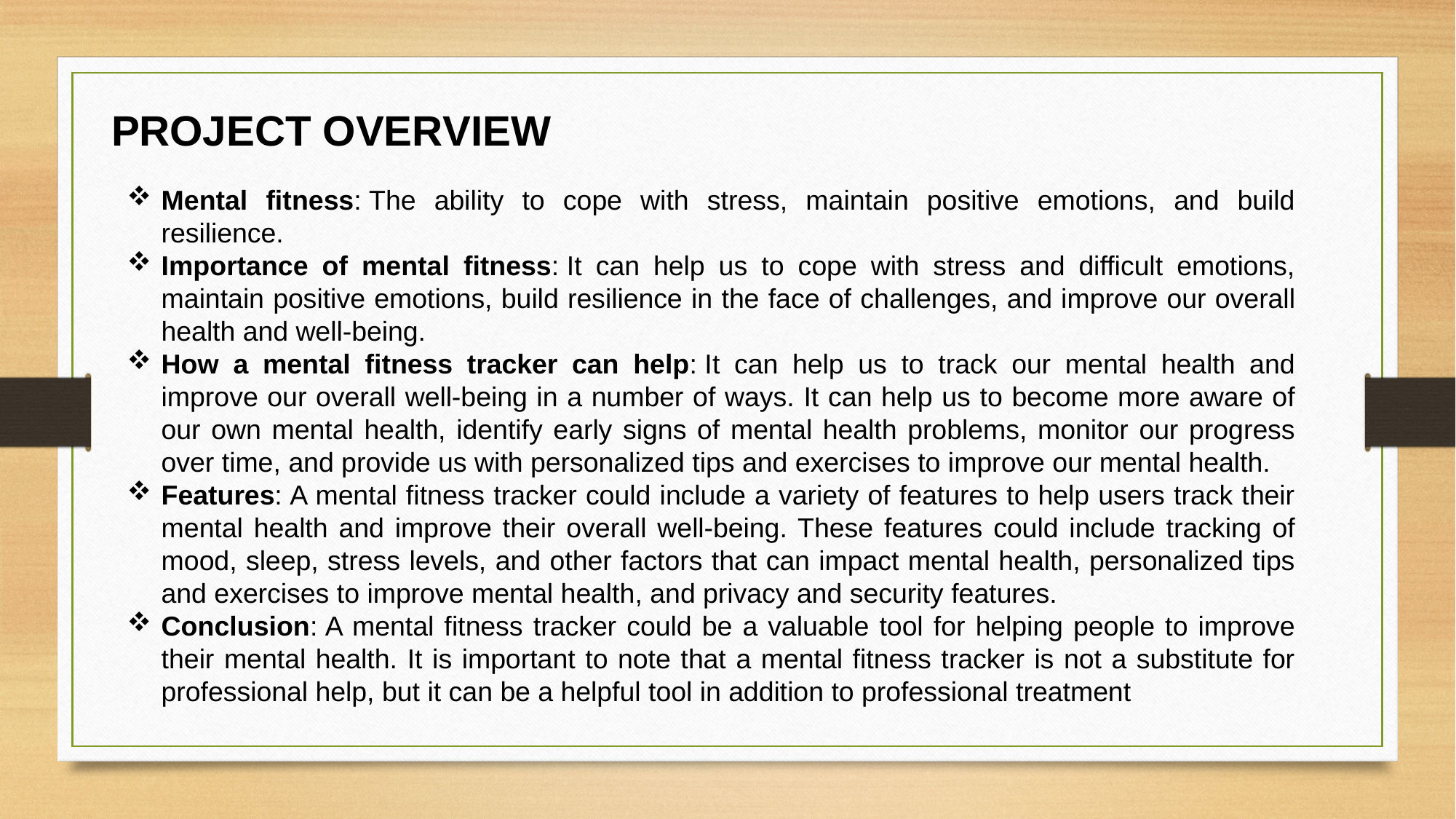

PROJECT OVERVIEW
Mental fitness: The ability to cope with stress, maintain positive emotions, and build resilience.
Importance of mental fitness: It can help us to cope with stress and difficult emotions, maintain positive emotions, build resilience in the face of challenges, and improve our overall health and well-being.
How a mental fitness tracker can help: It can help us to track our mental health and improve our overall well-being in a number of ways. It can help us to become more aware of our own mental health, identify early signs of mental health problems, monitor our progress over time, and provide us with personalized tips and exercises to improve our mental health.
Features: A mental fitness tracker could include a variety of features to help users track their mental health and improve their overall well-being. These features could include tracking of mood, sleep, stress levels, and other factors that can impact mental health, personalized tips and exercises to improve mental health, and privacy and security features.
Conclusion: A mental fitness tracker could be a valuable tool for helping people to improve their mental health. It is important to note that a mental fitness tracker is not a substitute for professional help, but it can be a helpful tool in addition to professional treatment